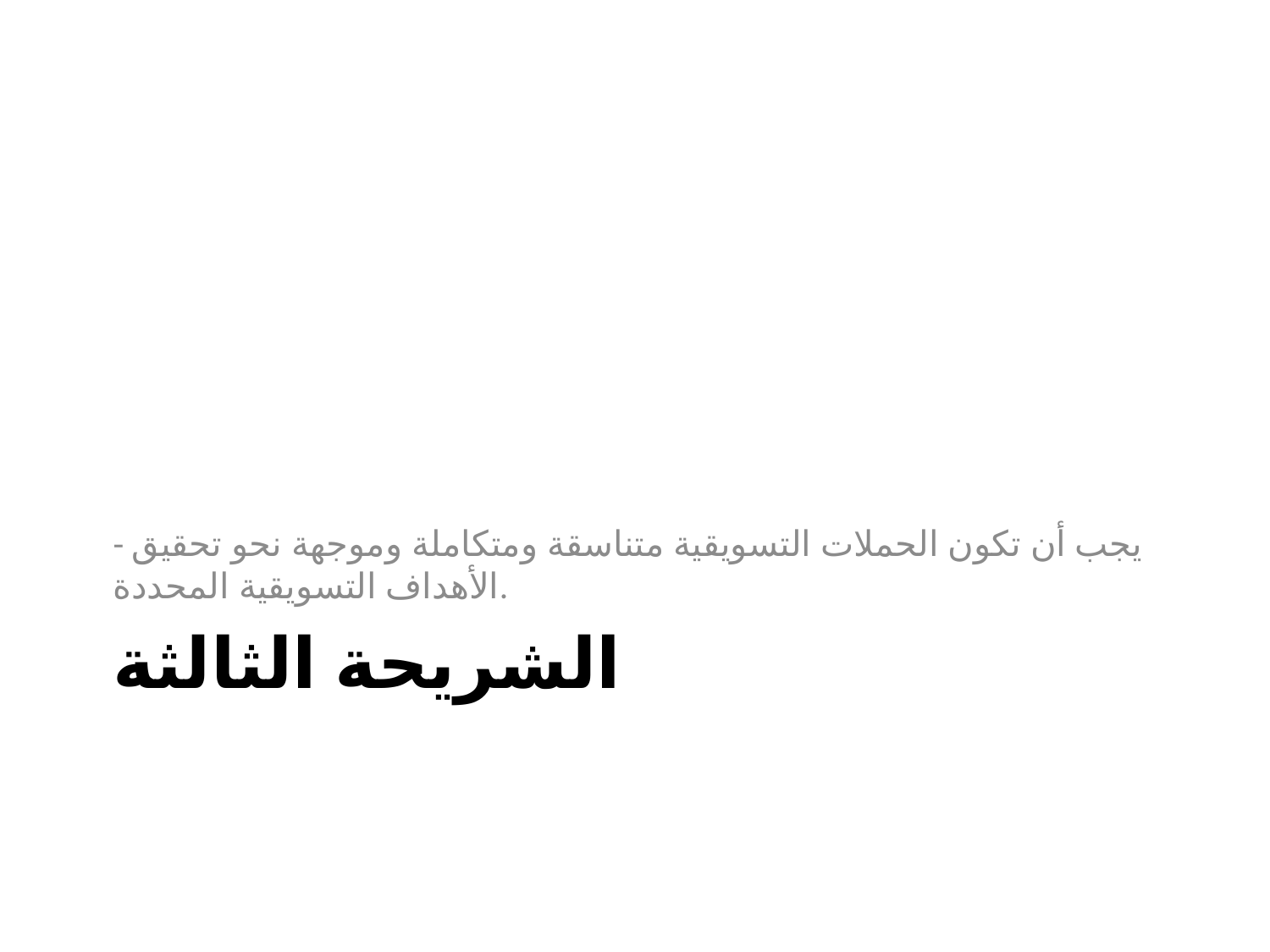

- يجب أن تكون الحملات التسويقية متناسقة ومتكاملة وموجهة نحو تحقيق الأهداف التسويقية المحددة.
# الشريحة الثالثة